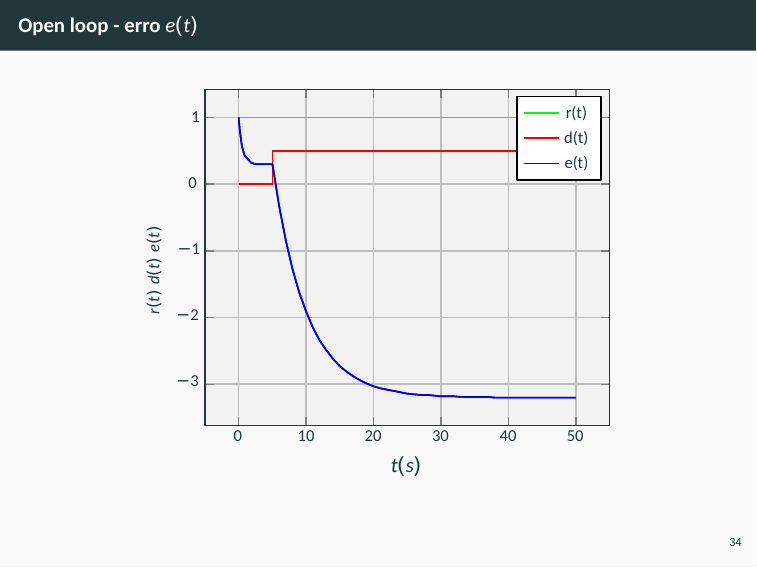

Open loop - erro e(t)

r(t)
d(t)
e(t)

1
0

−1

−2

−3
r(t) d(t) e(t)
0
10
20
30
40
50
t(s)
34